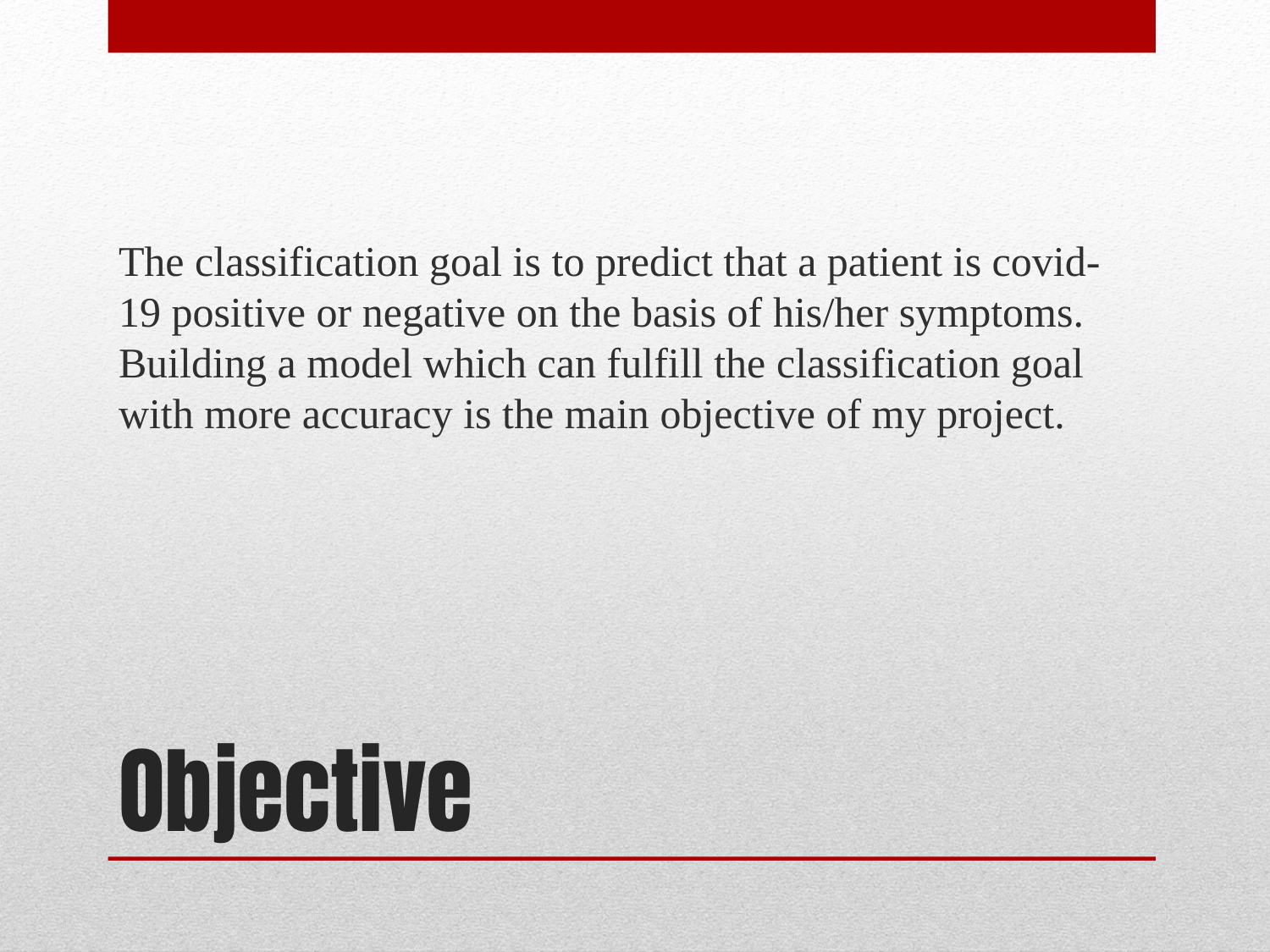

The classification goal is to predict that a patient is covid-19 positive or negative on the basis of his/her symptoms. Building a model which can fulfill the classification goal with more accuracy is the main objective of my project.

# Objective